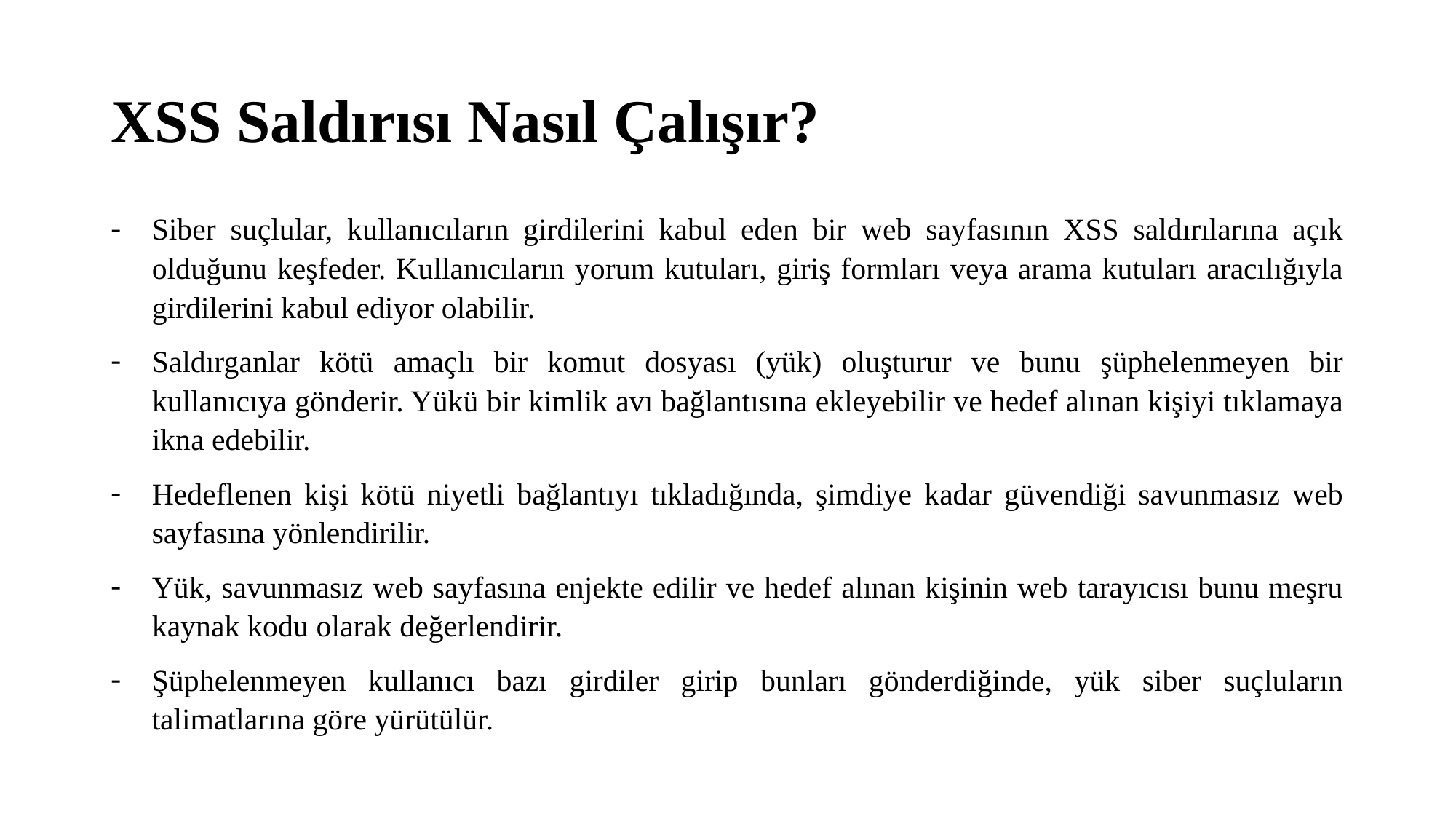

# XSS Saldırısı Nasıl Çalışır?
Siber suçlular, kullanıcıların girdilerini kabul eden bir web sayfasının XSS saldırılarına açık olduğunu keşfeder. Kullanıcıların yorum kutuları, giriş formları veya arama kutuları aracılığıyla girdilerini kabul ediyor olabilir.
Saldırganlar kötü amaçlı bir komut dosyası (yük) oluşturur ve bunu şüphelenmeyen bir kullanıcıya gönderir. Yükü bir kimlik avı bağlantısına ekleyebilir ve hedef alınan kişiyi tıklamaya ikna edebilir.
Hedeflenen kişi kötü niyetli bağlantıyı tıkladığında, şimdiye kadar güvendiği savunmasız web sayfasına yönlendirilir.
Yük, savunmasız web sayfasına enjekte edilir ve hedef alınan kişinin web tarayıcısı bunu meşru kaynak kodu olarak değerlendirir.
Şüphelenmeyen kullanıcı bazı girdiler girip bunları gönderdiğinde, yük siber suçluların talimatlarına göre yürütülür.